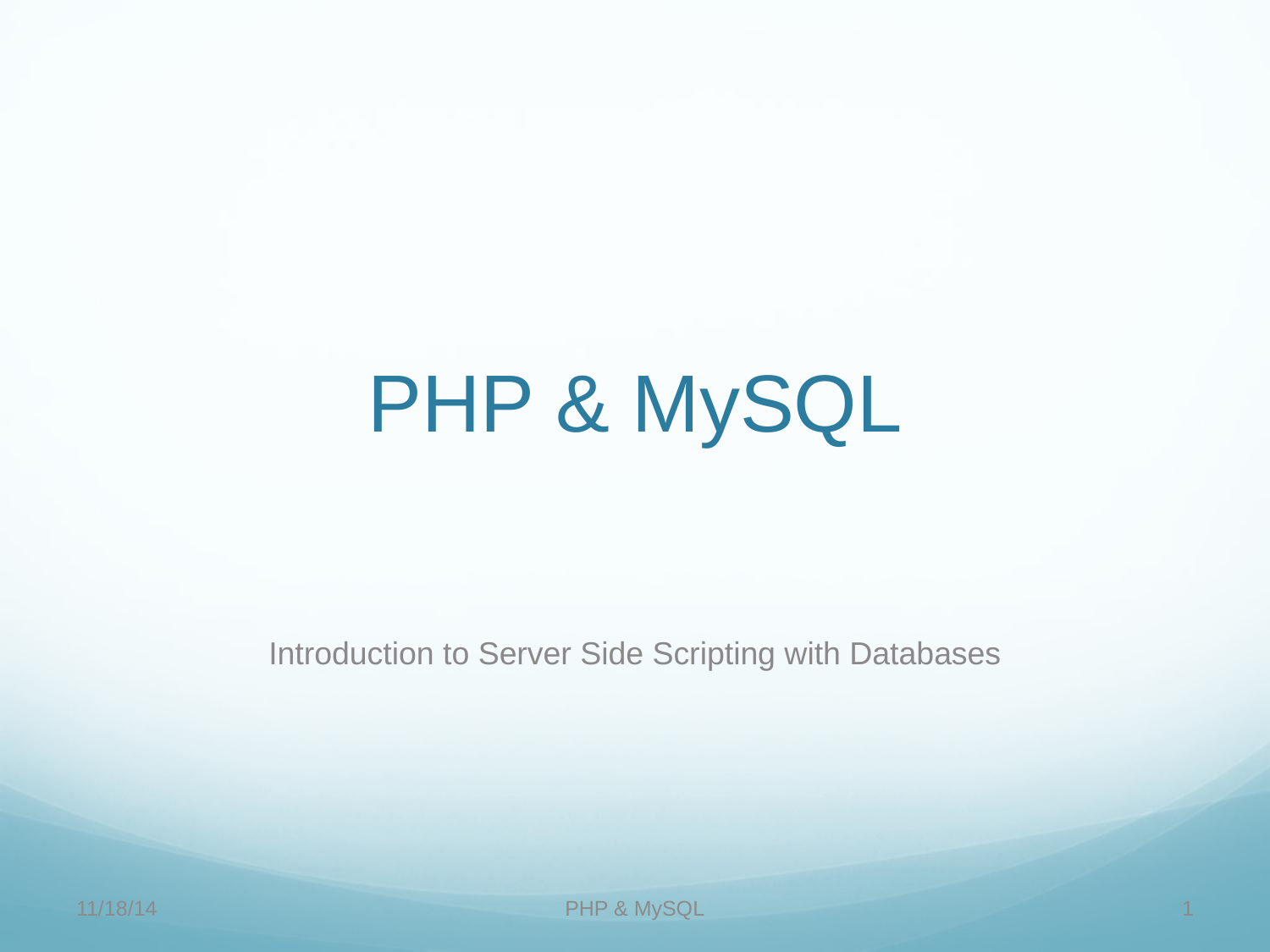

PHP & MySQL
Introduction to Server Side Scripting with Databases
11/18/14
PHP & MySQL
1